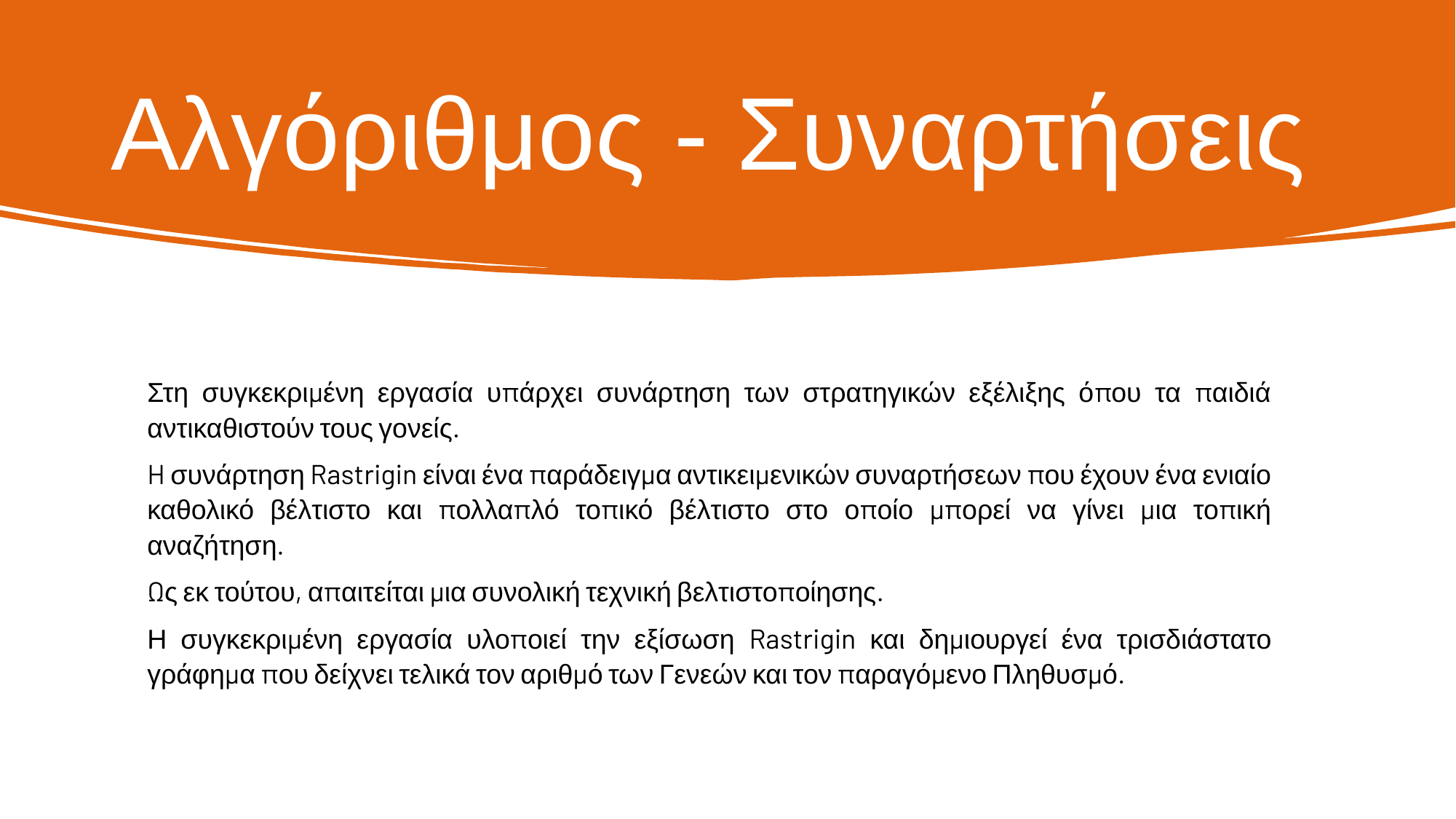

# Αλγόριθμος - Συναρτήσεις

Στη συγκεκριμένη εργασία υπάρχει συνάρτηση των στρατηγικών εξέλιξης όπου τα παιδιά αντικαθιστούν τους γονείς.
H συνάρτηση Rastrigin είναι ένα παράδειγμα αντικειμενικών συναρτήσεων που έχουν ένα ενιαίο καθολικό βέλτιστο και πολλαπλό τοπικό βέλτιστο στο οποίο μπορεί να γίνει μια τοπική αναζήτηση.
Ως εκ τούτου, απαιτείται μια συνολική τεχνική βελτιστοποίησης.
Η συγκεκριμένη εργασία υλοποιεί την εξίσωση Rastrigin και δημιουργεί ένα τρισδιάστατο γράφημα που δείχνει τελικά τον αριθμό των Γενεών και τον παραγόμενο Πληθυσμό.